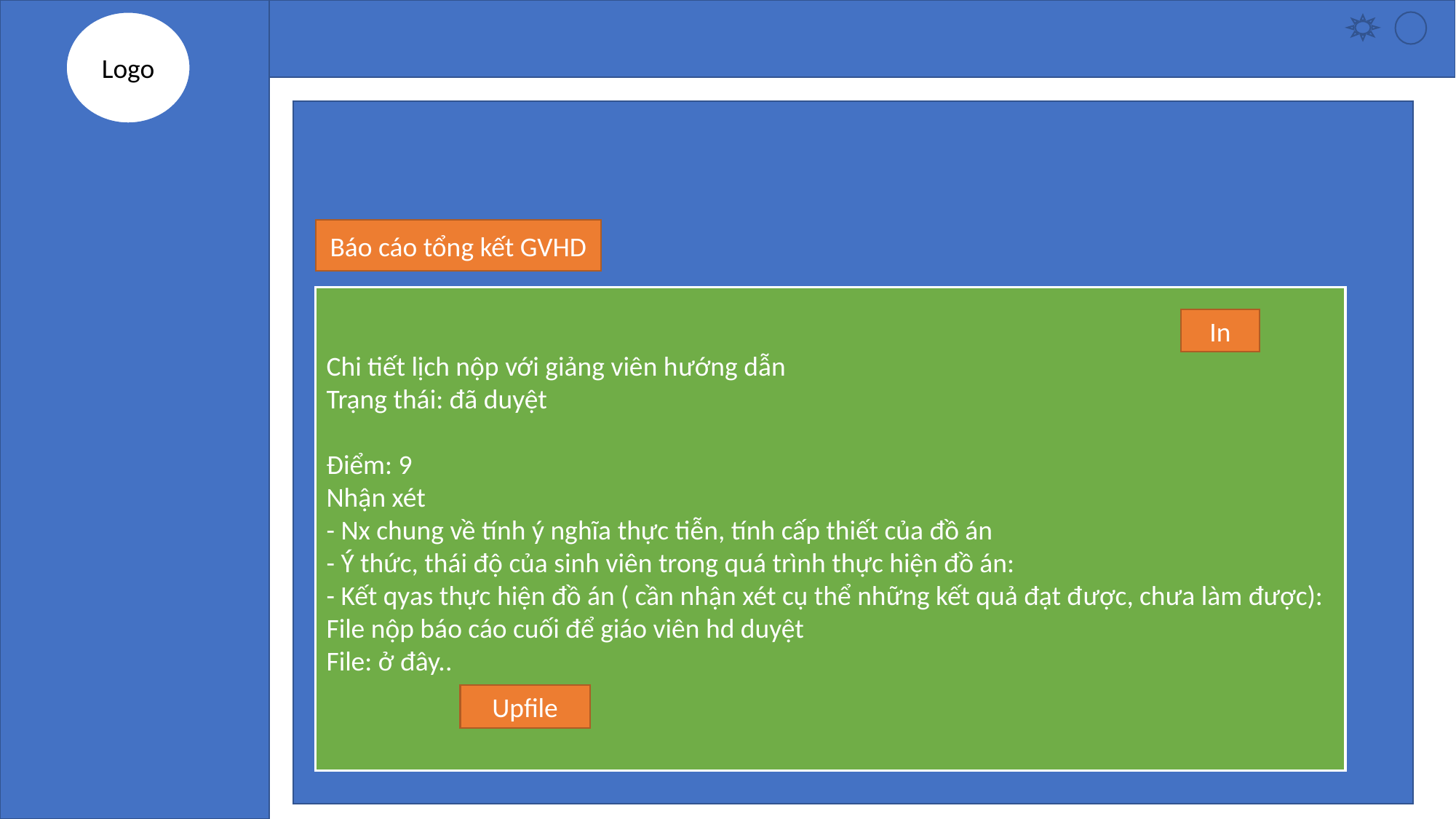

Logo

Báo cáo tổng kết GVHD
Chi tiết lịch nộp với giảng viên hướng dẫn
Trạng thái: đã duyệt

Điểm: 9
Nhận xét
- Nx chung về tính ý nghĩa thực tiễn, tính cấp thiết của đồ án
- Ý thức, thái độ của sinh viên trong quá trình thực hiện đồ án:
- Kết qyas thực hiện đồ án ( cần nhận xét cụ thể những kết quả đạt được, chưa làm được):
File nộp báo cáo cuối để giáo viên hd duyệt
File: ở đây..

In
Upfile